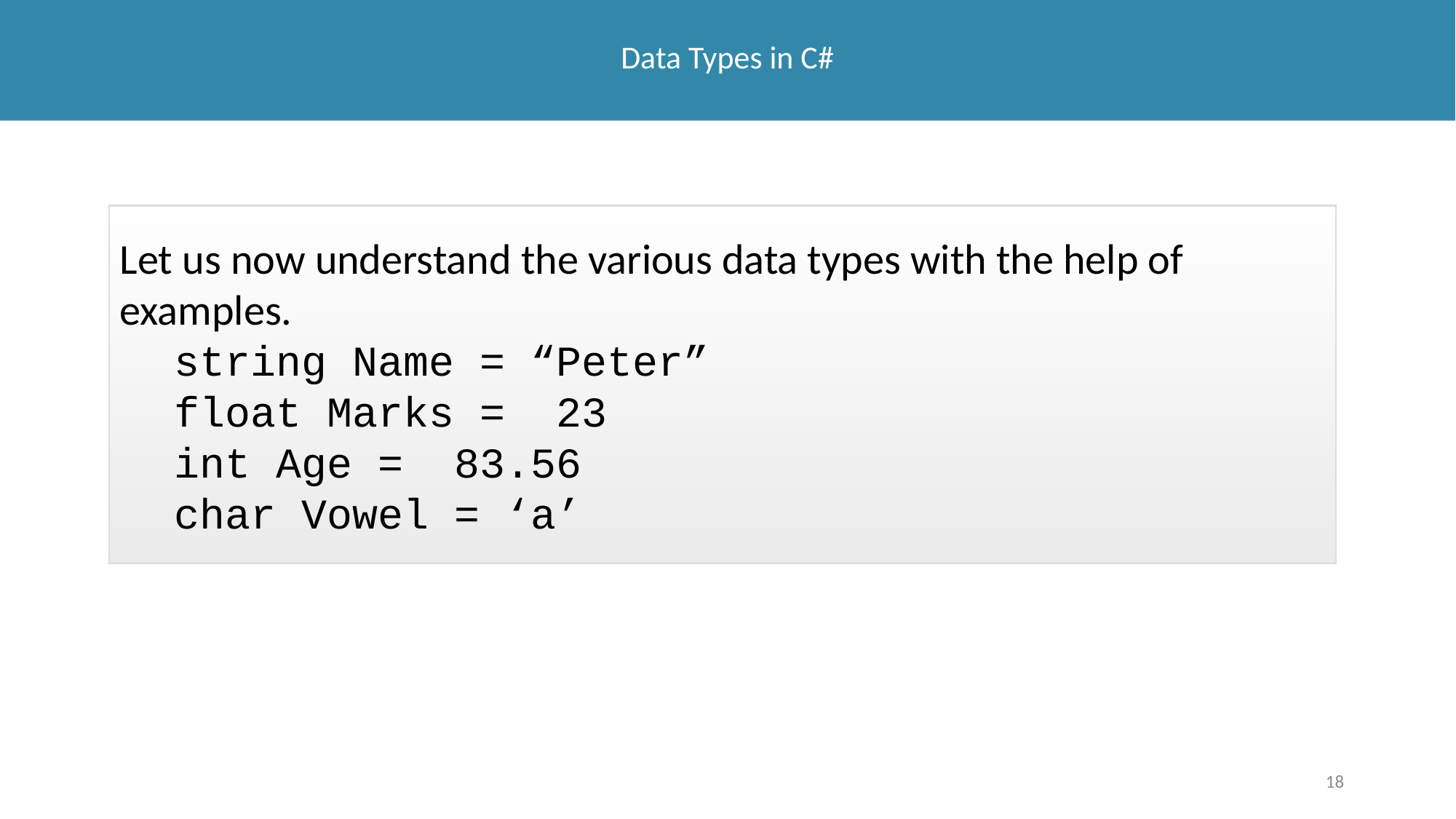

# Data Types in C#
Let us now understand the various data types with the help of examples.
string Name = “Peter”
float Marks =  23
int Age =  83.56
char Vowel = ‘a’
18